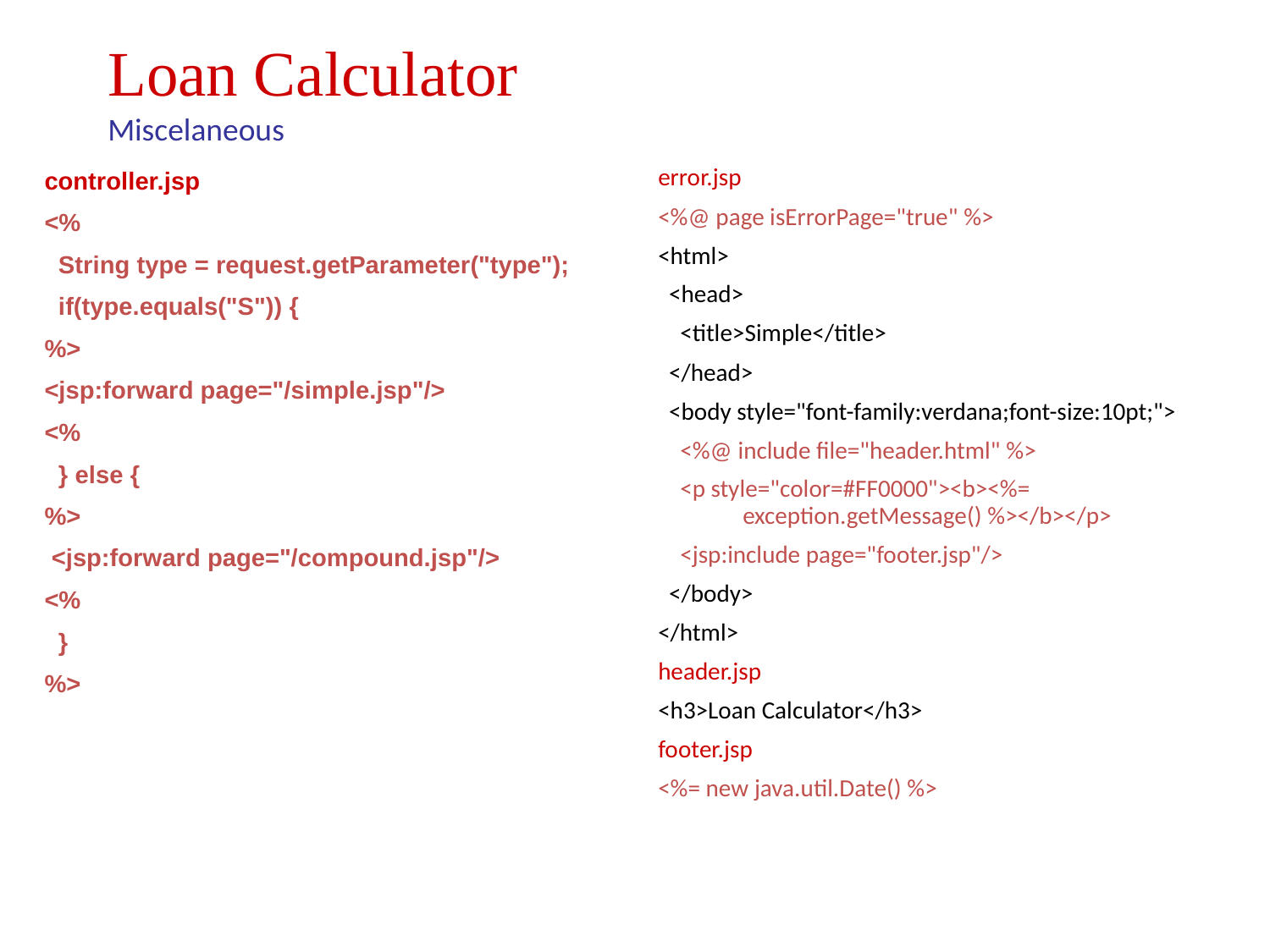

Loan Calculator
Miscelaneous
controller.jsp
<%
  String type = request.getParameter("type");
  if(type.equals("S")) {
%>
<jsp:forward page="/simple.jsp"/>
<%
  } else {
%>
 <jsp:forward page="/compound.jsp"/>
<%
  }
%>
error.jsp
<%@ page isErrorPage="true" %>
<html>
  <head>
    <title>Simple</title>
  </head>
  <body style="font-family:verdana;font-size:10pt;">
    <%@ include file="header.html" %>
    <p style="color=#FF0000"><b><%= exception.getMessage() %></b></p>
    <jsp:include page="footer.jsp"/>
  </body>
</html>
header.jsp
<h3>Loan Calculator</h3>
footer.jsp
<%= new java.util.Date() %>